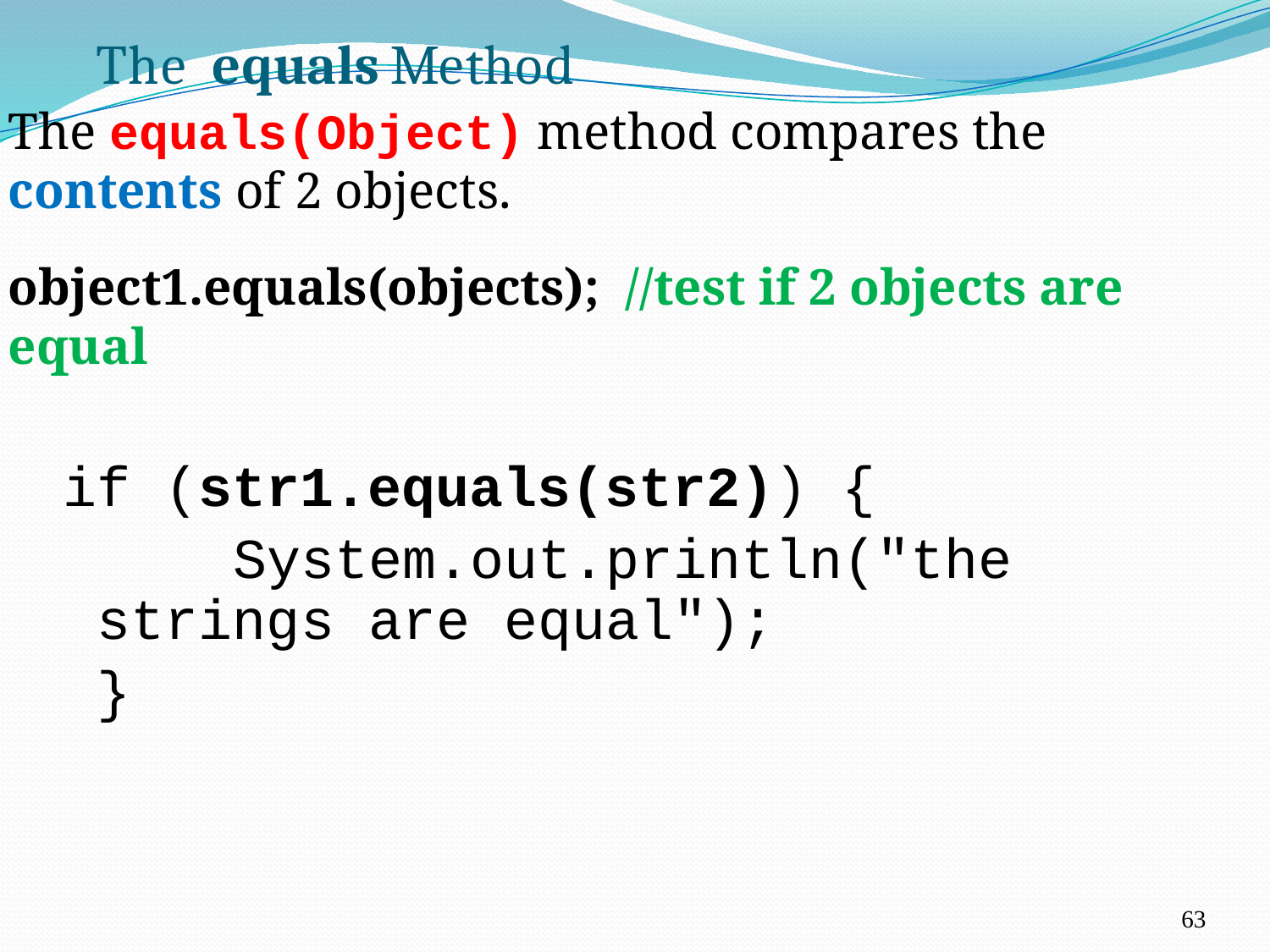

# The  equals Method
The equals(Object) method compares the contents of 2 objects.
object1.equals(objects);  //test if 2 objects are equal

if (str1.equals(str2)) {
	    System.out.println("the strings are equal");
	}

63